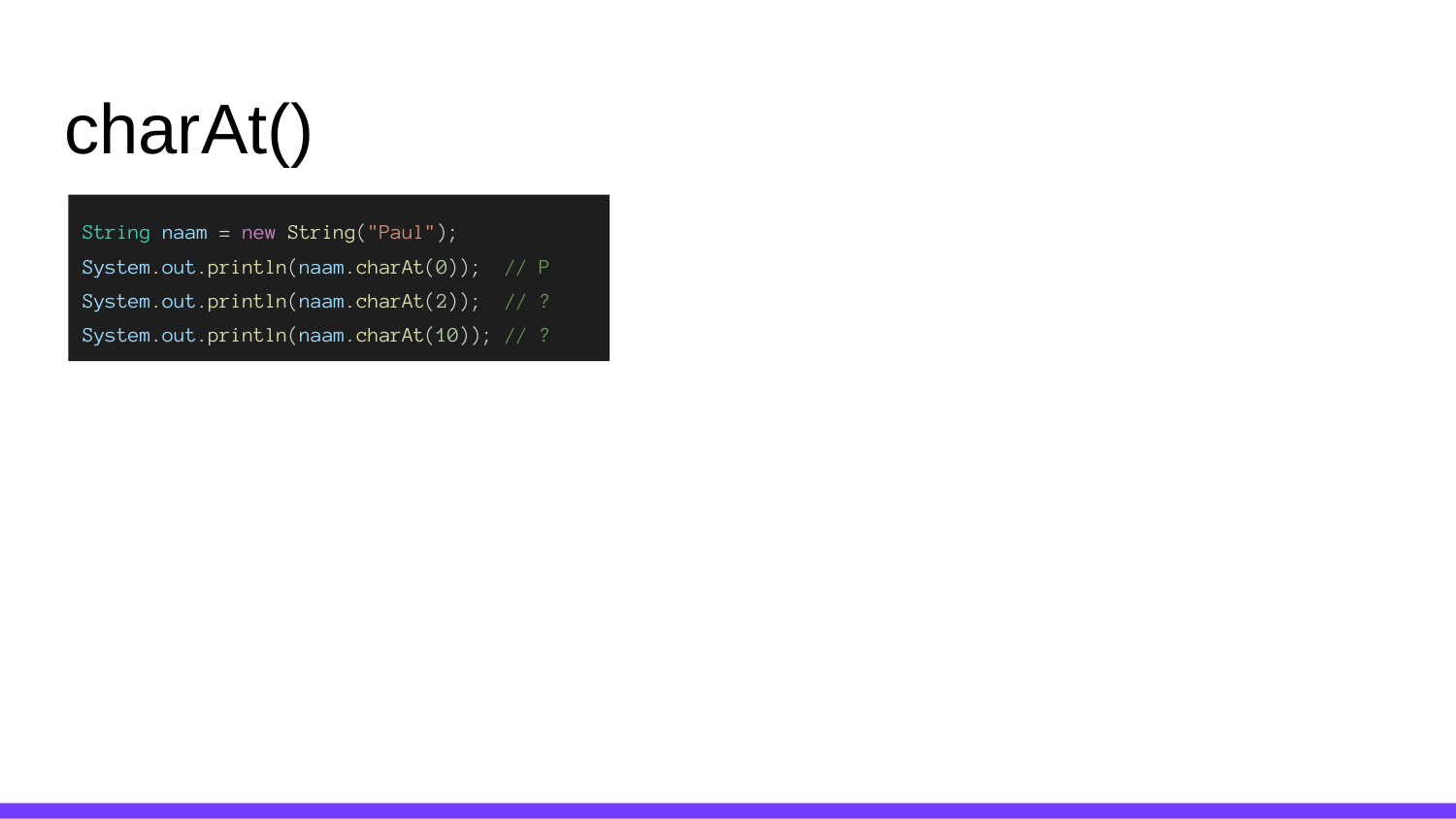

# charAt()
String naam = new String("Paul");
System.out.println(naam.charAt(0));  // P
System.out.println(naam.charAt(2));  // ?
System.out.println(naam.charAt(10)); // ?